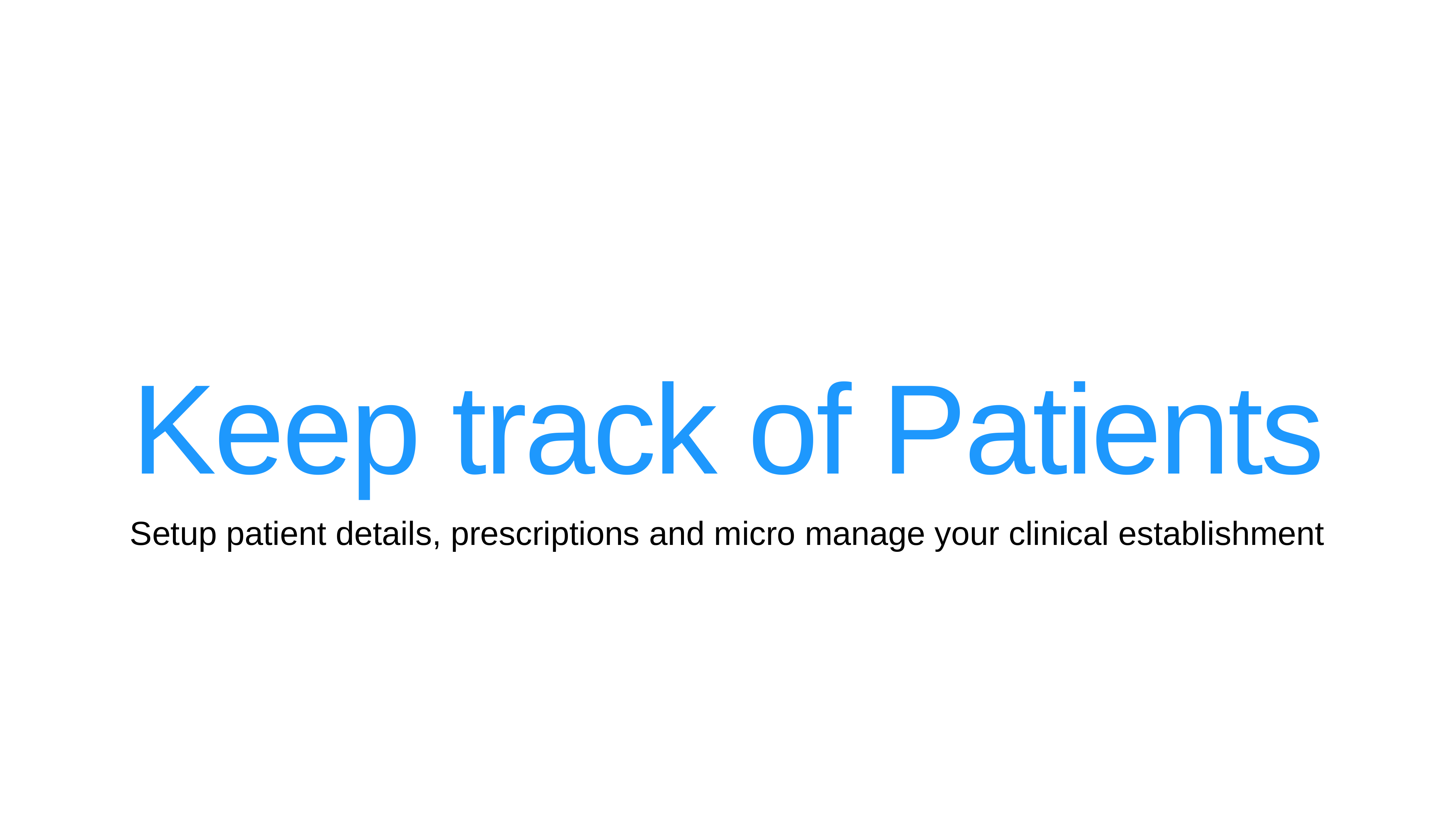

Keep track of Patients
Setup patient details, prescriptions and micro manage your clinical establishment